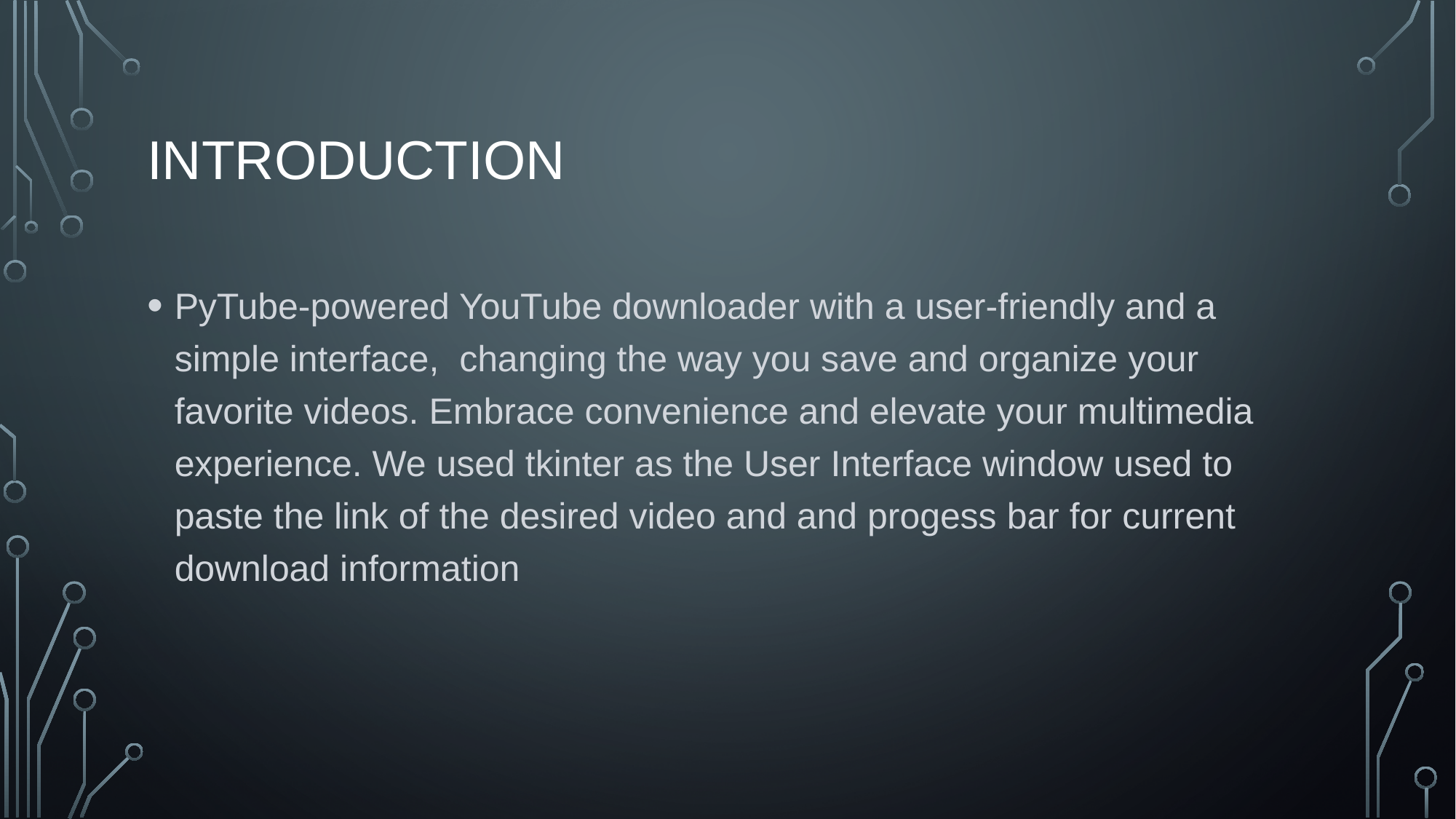

# Introduction
PyTube-powered YouTube downloader with a user-friendly and a simple interface,  changing the way you save and organize your favorite videos. Embrace convenience and elevate your multimedia experience. We used tkinter as the User Interface window used to paste the link of the desired video and and progess bar for current download information